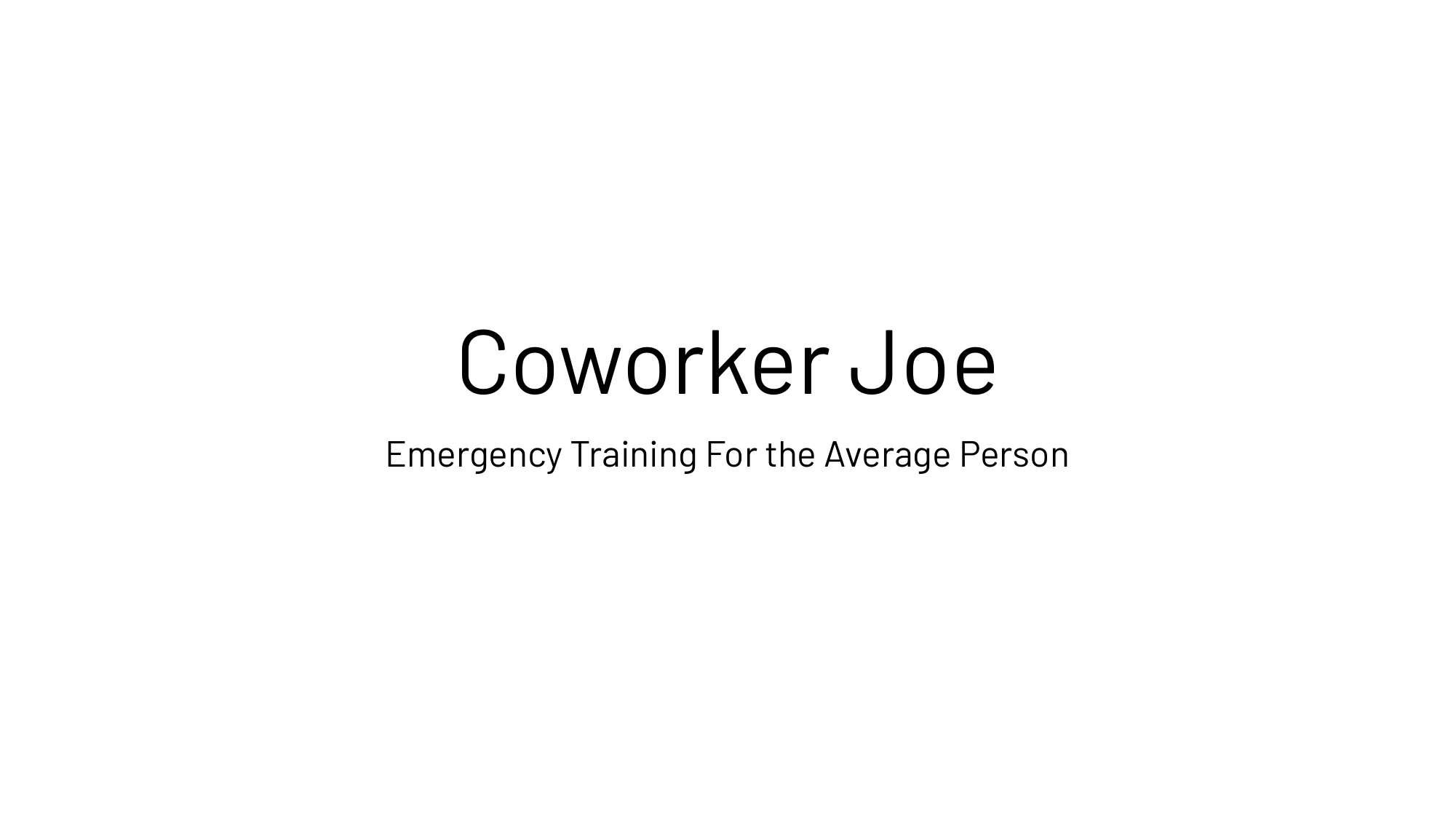

# Coworker Joe
Emergency Training For the Average Person